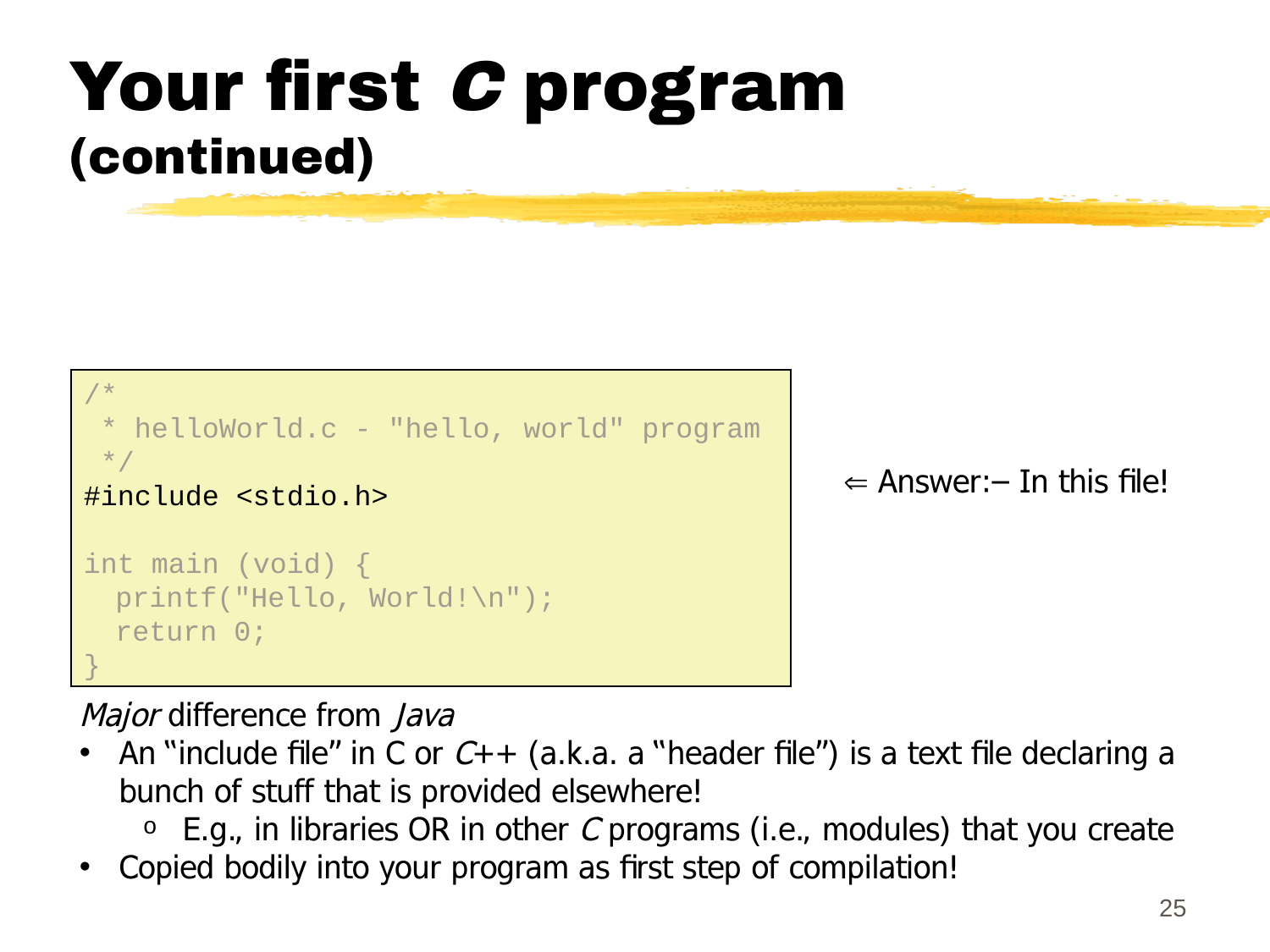

# Your first C program (continued)
/*
 * helloWorld.c - "hello, world" program
 */
#include <stdio.h>

int main (void) {
	printf(″Hello, World!\n″);
	return 0;
}
⇐ Answer:– In this file!
Major difference from Java
An “include file” in C or C++ (a.k.a. a “header file”) is a text file declaring a bunch of stuff that is provided elsewhere!
E.g., in libraries OR in other C programs (i.e., modules) that you create
Copied bodily into your program as first step of compilation!
25